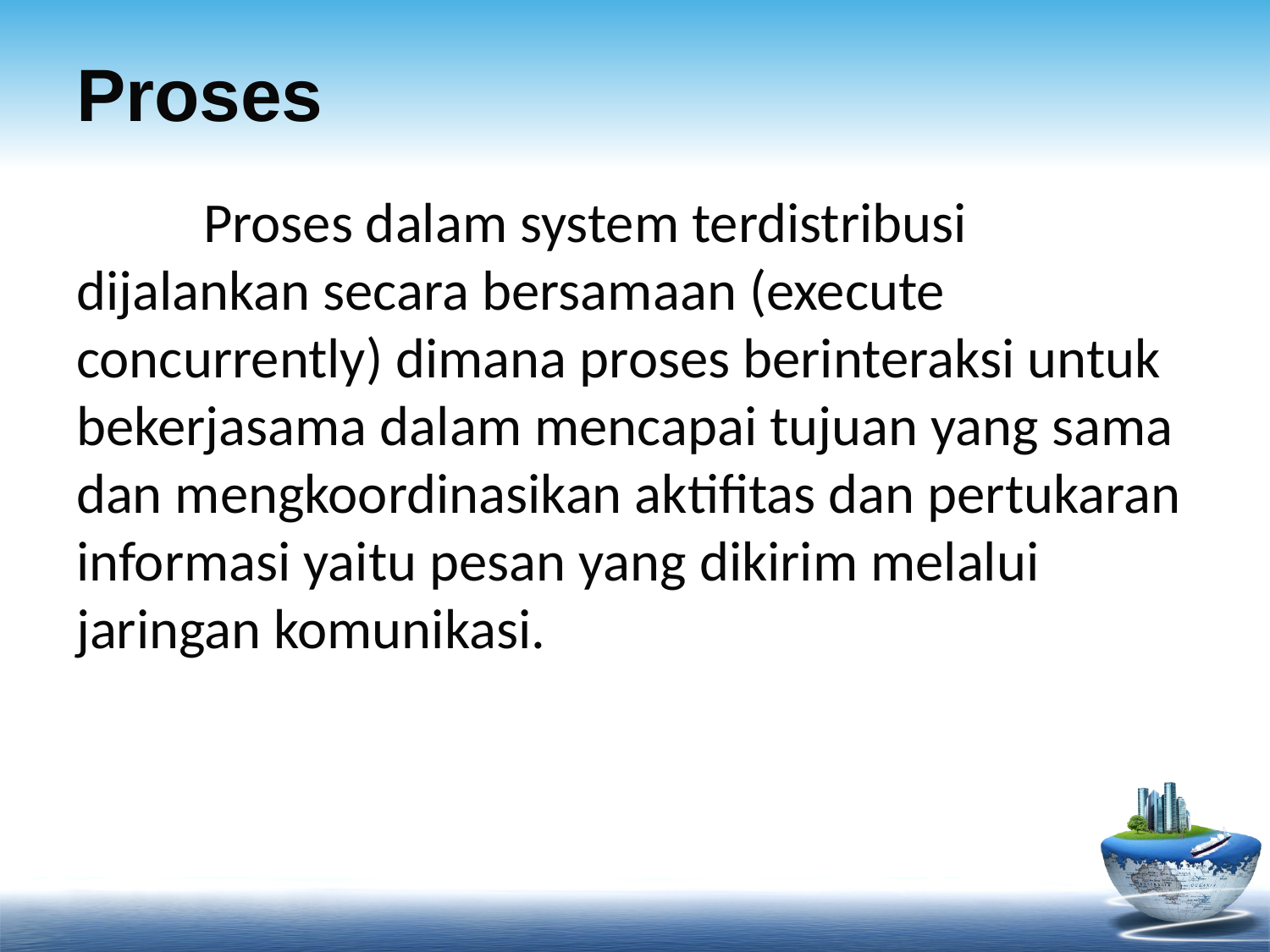

# Proses
	Proses dalam system terdistribusi dijalankan secara bersamaan (execute concurrently) dimana proses berinteraksi untuk bekerjasama dalam mencapai tujuan yang sama dan mengkoordinasikan aktifitas dan pertukaran informasi yaitu pesan yang dikirim melalui jaringan komunikasi.